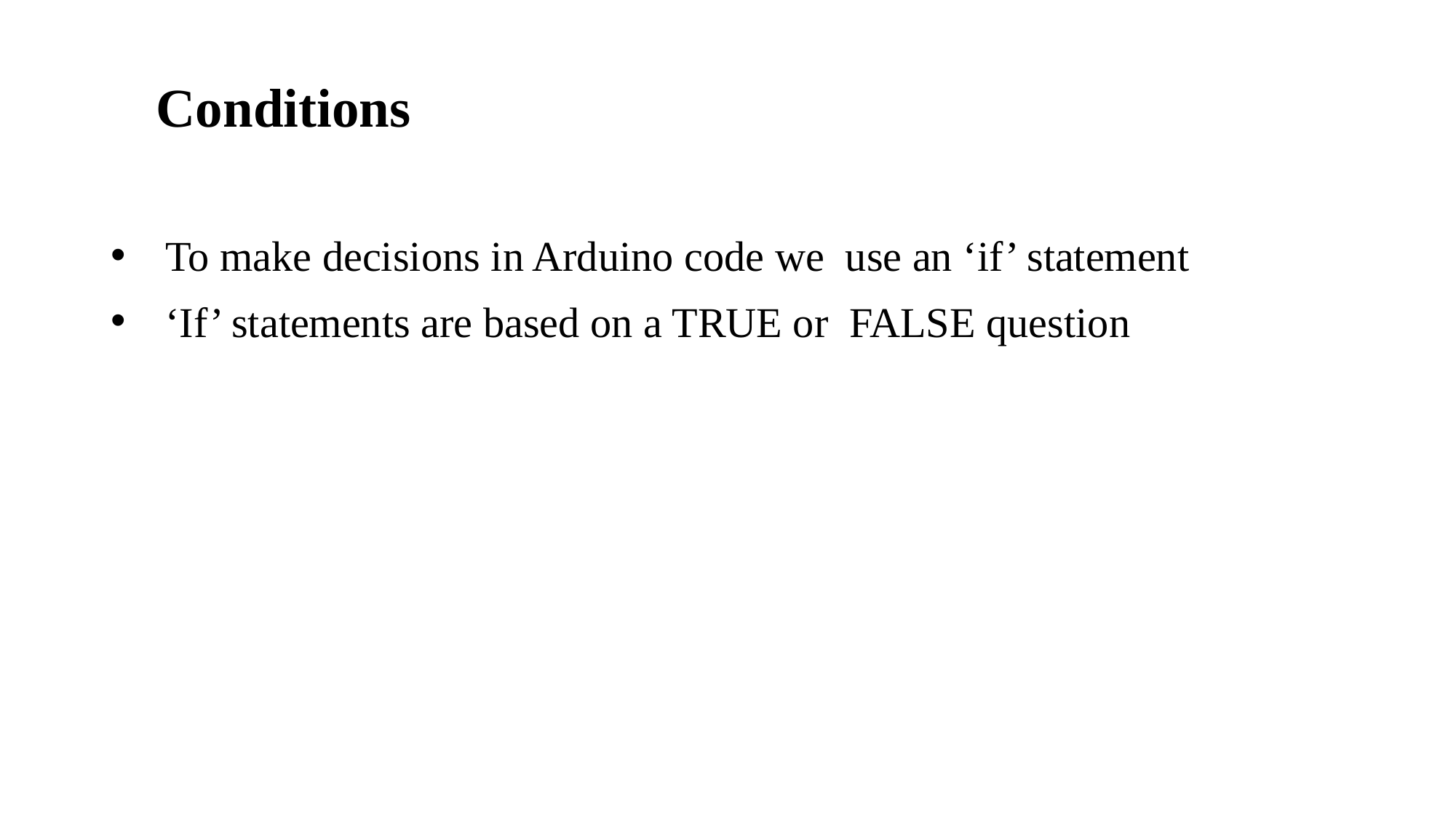

# Conditions
To make decisions in Arduino code we  use an ‘if’ statement
‘If’ statements are based on a TRUE or  FALSE question